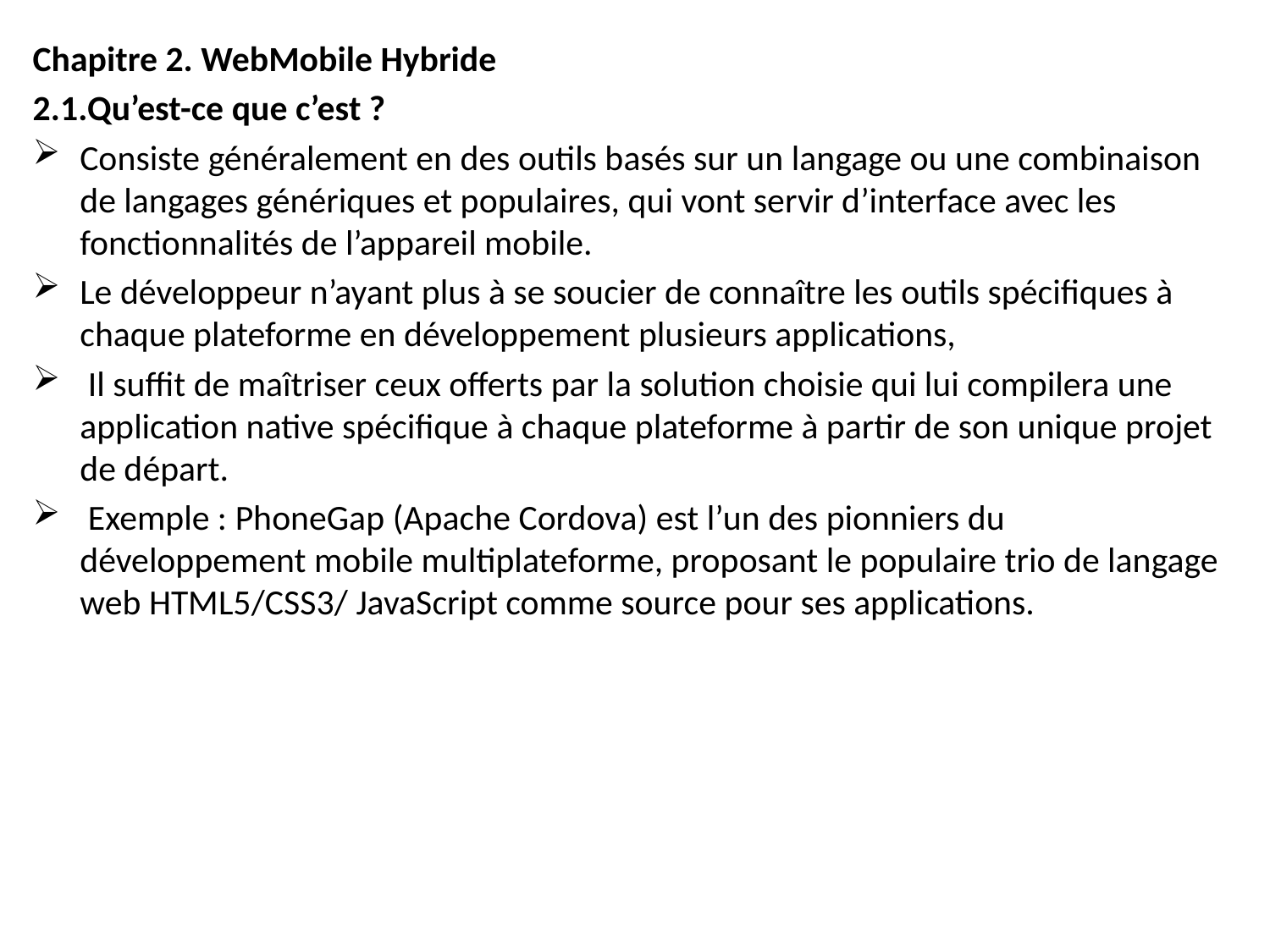

Chapitre 2. WebMobile Hybride
2.1.Qu’est-ce que c’est ?
Consiste généralement en des outils basés sur un langage ou une combinaison de langages génériques et populaires, qui vont servir d’interface avec les fonctionnalités de l’appareil mobile.
Le développeur n’ayant plus à se soucier de connaître les outils spécifiques à chaque plateforme en développement plusieurs applications,
 Il suffit de maîtriser ceux offerts par la solution choisie qui lui compilera une application native spécifique à chaque plateforme à partir de son unique projet de départ.
 Exemple : PhoneGap (Apache Cordova) est l’un des pionniers du développement mobile multiplateforme, proposant le populaire trio de langage web HTML5/CSS3/ JavaScript comme source pour ses applications.